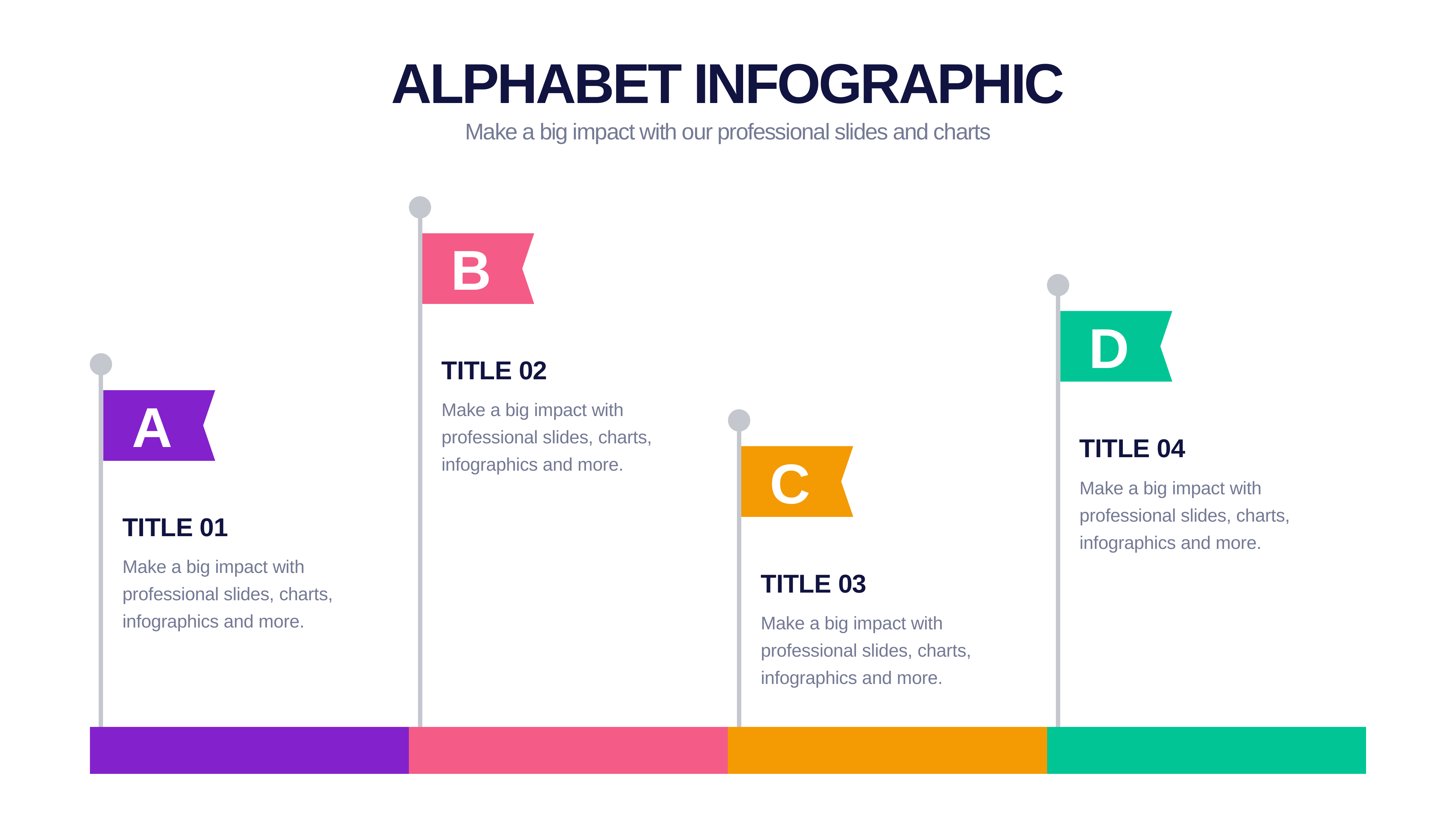

ALPHABET INFOGRAPHIC
Make a big impact with our professional slides and charts

B

D

TITLE 02

A
Make a big impact with professional slides, charts, infographics and more.

TITLE 04
C

Make a big impact with professional slides, charts, infographics and more.
TITLE 01
Make a big impact with professional slides, charts, infographics and more.
TITLE 03
Make a big impact with professional slides, charts, infographics and more.